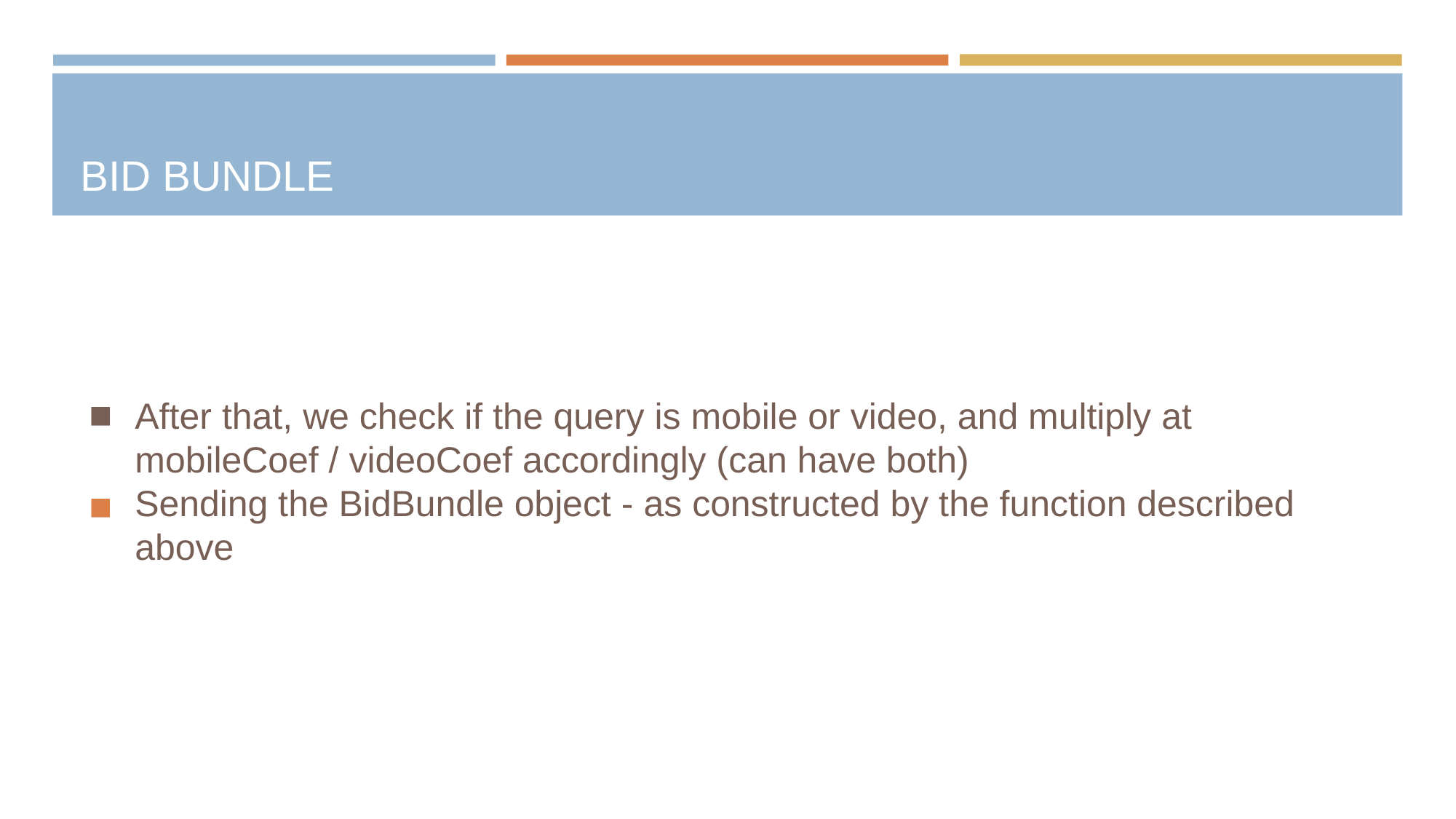

# BID BUNDLE
After that, we check if the query is mobile or video, and multiply at mobileCoef / videoCoef accordingly (can have both)
Sending the BidBundle object - as constructed by the function described above